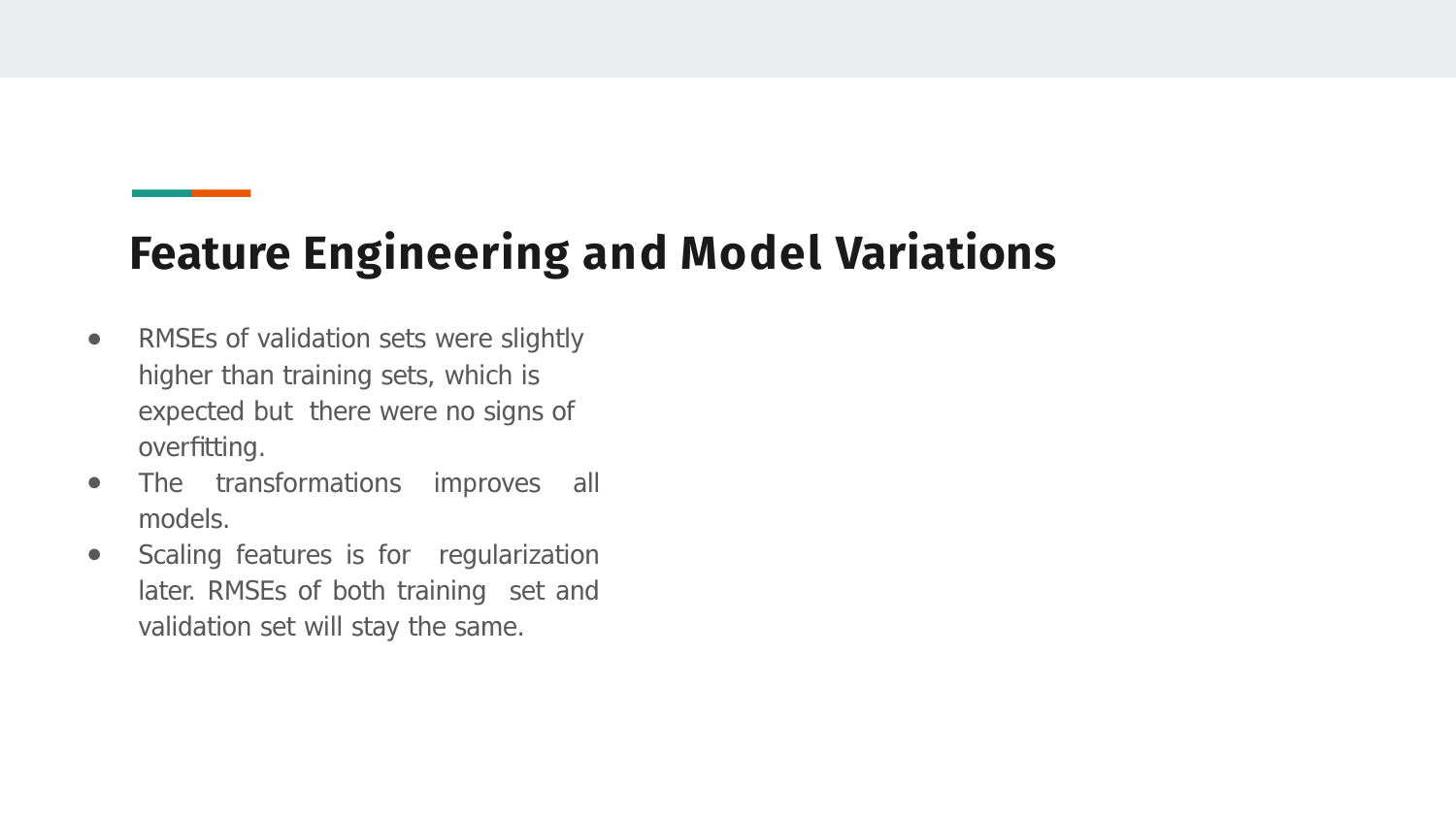

# Feature Engineering and Model Variations
RMSEs of validation sets were slightly higher than training sets, which is  expected but  there were no signs of overﬁtting.
The transformations improves all models.
Scaling features is for  regularization later. RMSEs of both training  set and validation set will stay the same.